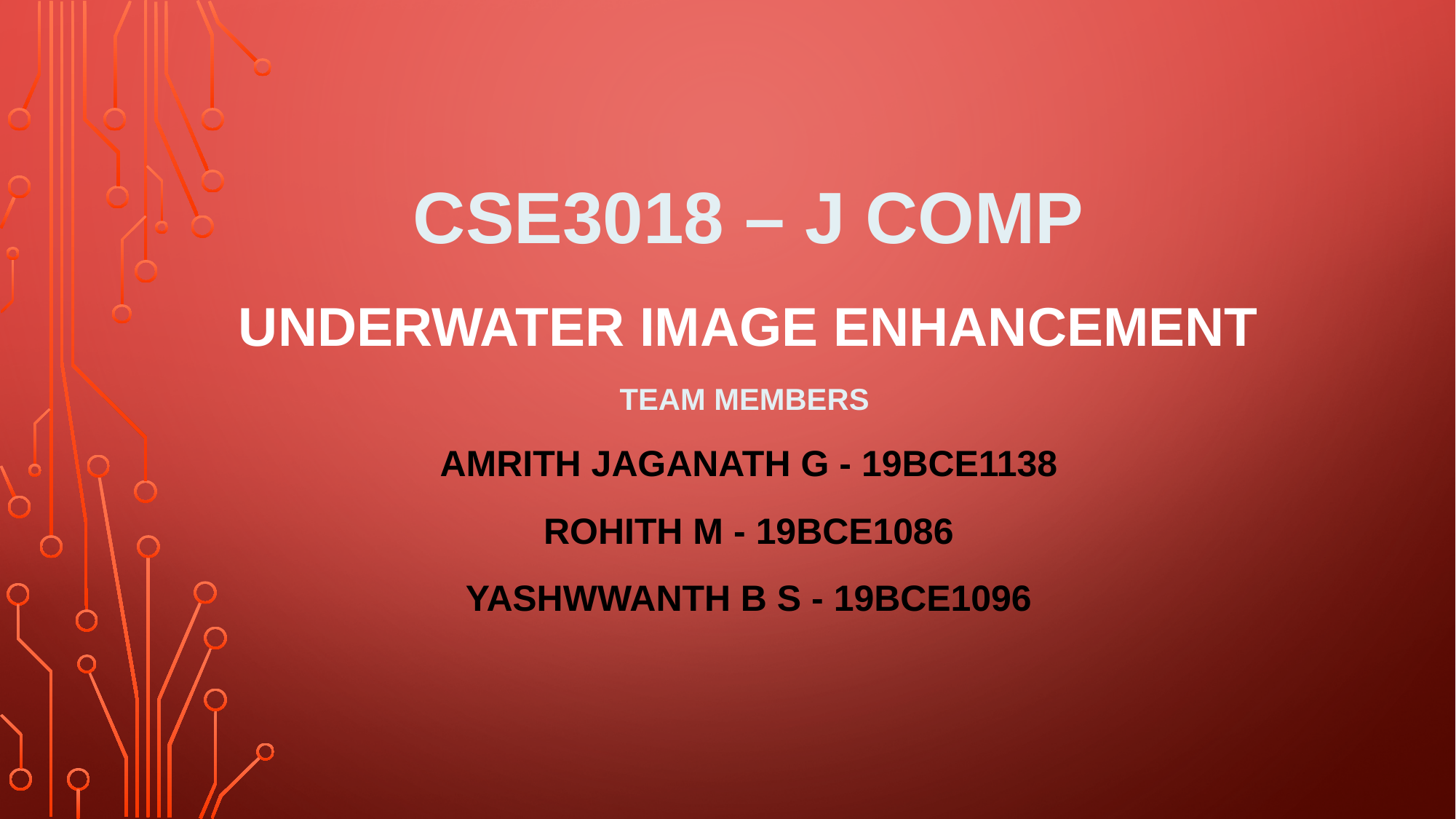

# CSE3018 – J COMP
UNDERWATER IMAGE ENHANCEMENT
Team members
amRITH JAGANATH G - 19BCE1138
ROHITH M - 19BCE1086
YASHWWANTH B S - 19BCE1096